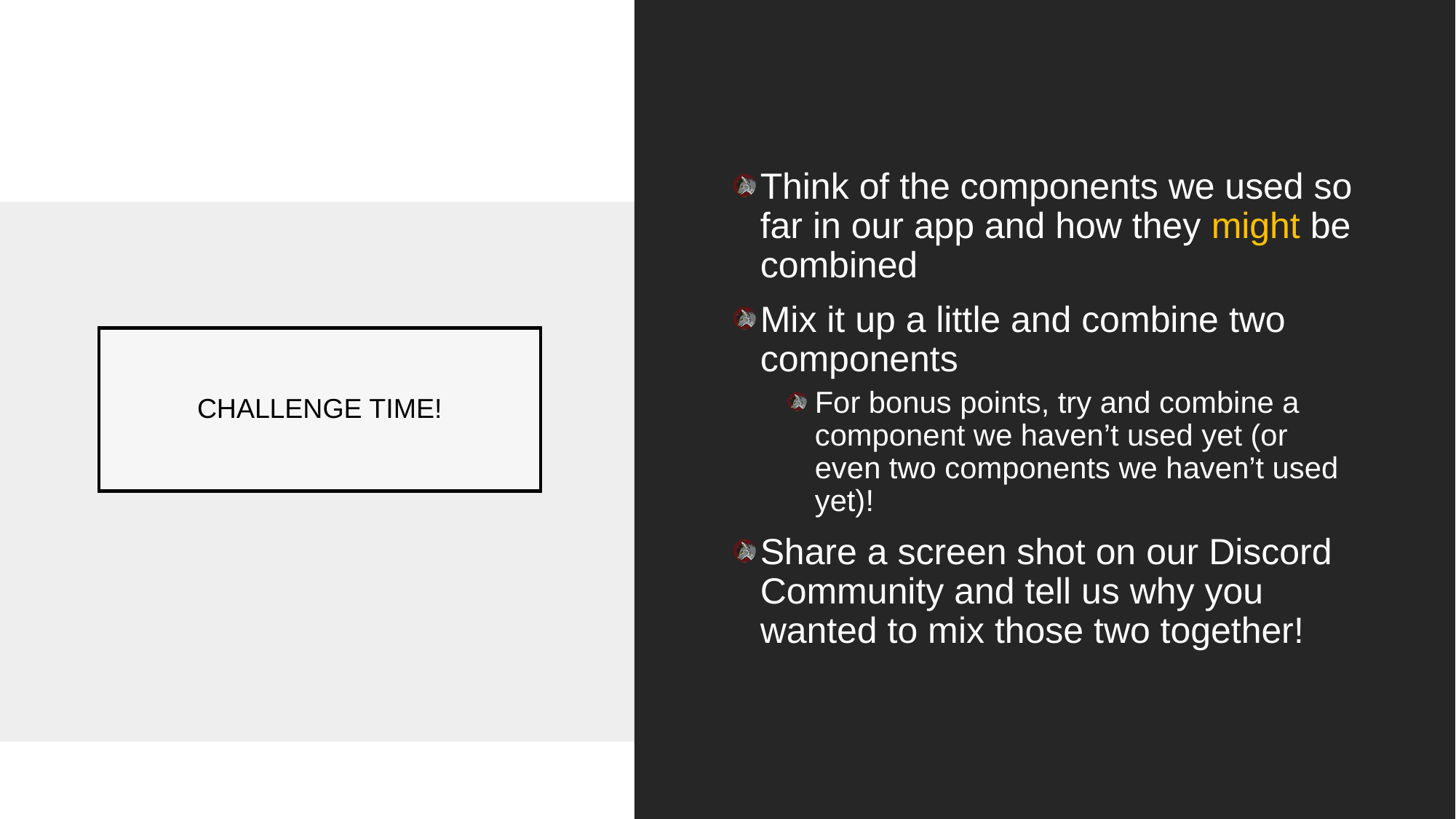

Think of the components we used so far in our app and how they might be combined
Mix it up a little and combine two components
For bonus points, try and combine a component we haven’t used yet (or even two components we haven’t used yet)!
Share a screen shot on our Discord Community and tell us why you wanted to mix those two together!
# CHALLENGE TIME!